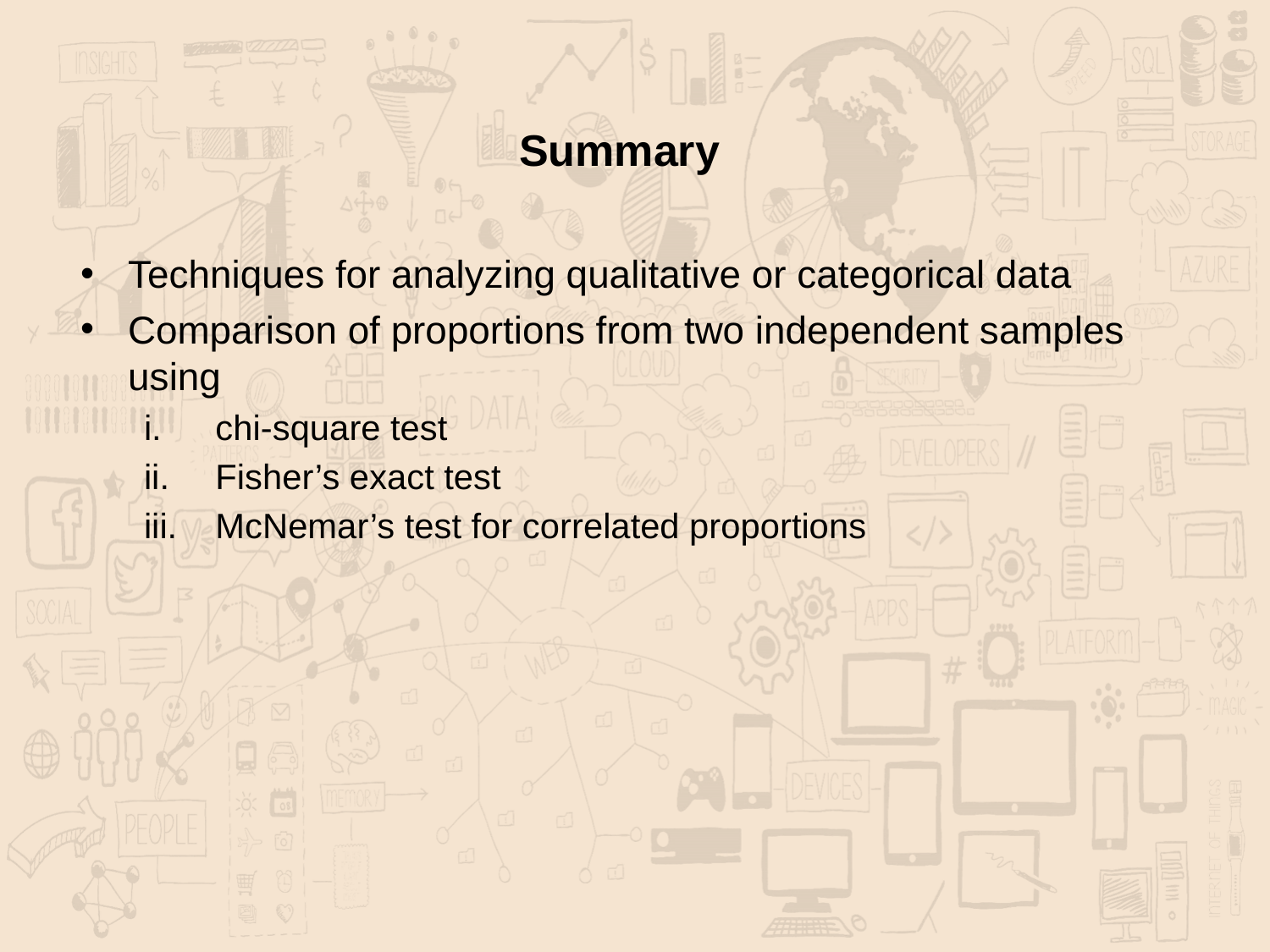

Summary

Techniques for analyzing qualitative or categorical data
Comparison of proportions from two independent samples using
chi-square test
Fisher’s exact test
McNemar’s test for correlated proportions